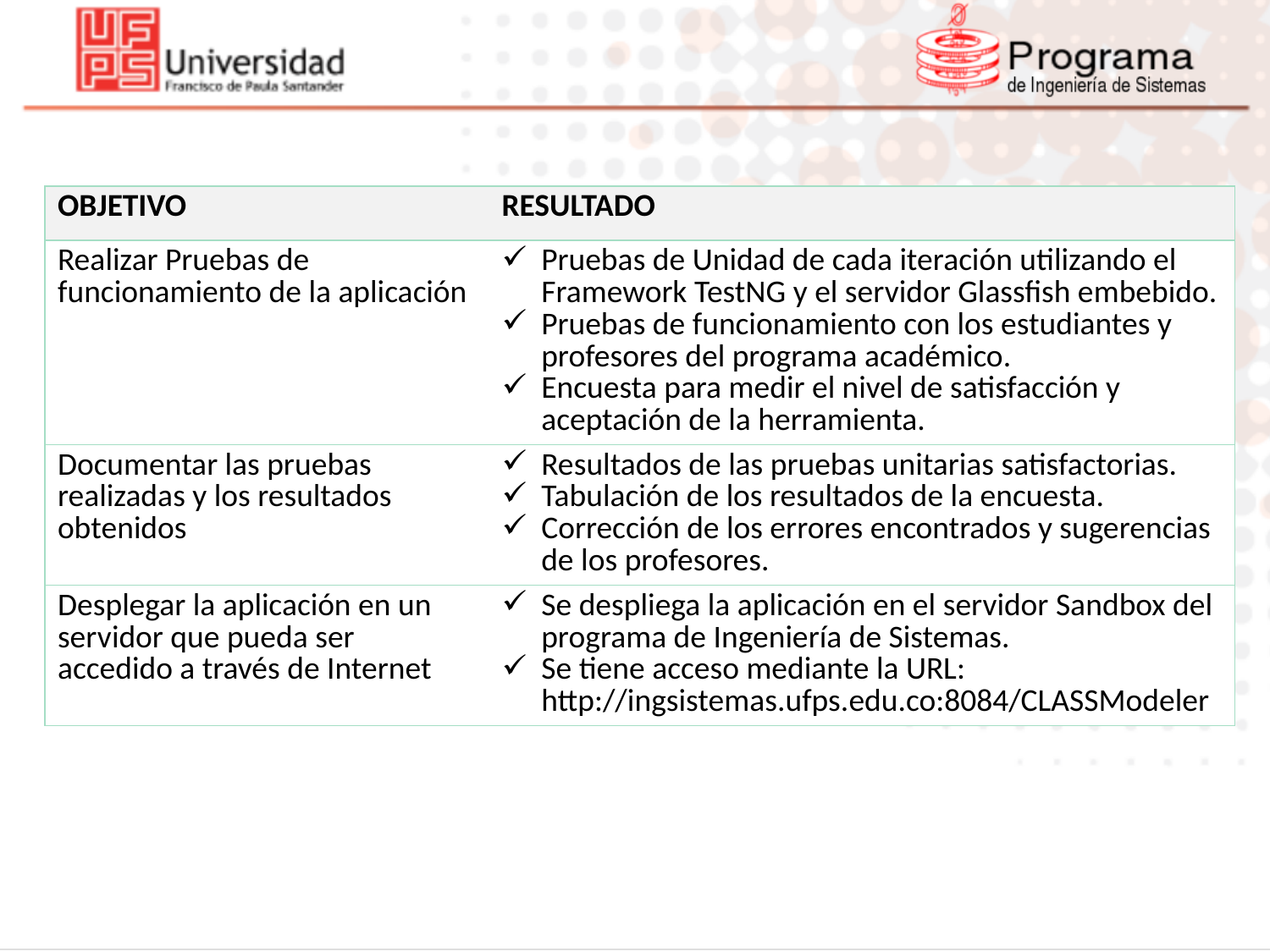

| OBJETIVO | RESULTADO |
| --- | --- |
| Realizar Pruebas de funcionamiento de la aplicación | Pruebas de Unidad de cada iteración utilizando el Framework TestNG y el servidor Glassfish embebido. Pruebas de funcionamiento con los estudiantes y profesores del programa académico. Encuesta para medir el nivel de satisfacción y aceptación de la herramienta. |
| Documentar las pruebas realizadas y los resultados obtenidos | Resultados de las pruebas unitarias satisfactorias. Tabulación de los resultados de la encuesta. Corrección de los errores encontrados y sugerencias de los profesores. |
| Desplegar la aplicación en un servidor que pueda ser accedido a través de Internet | Se despliega la aplicación en el servidor Sandbox del programa de Ingeniería de Sistemas. Se tiene acceso mediante la URL: http://ingsistemas.ufps.edu.co:8084/CLASSModeler |